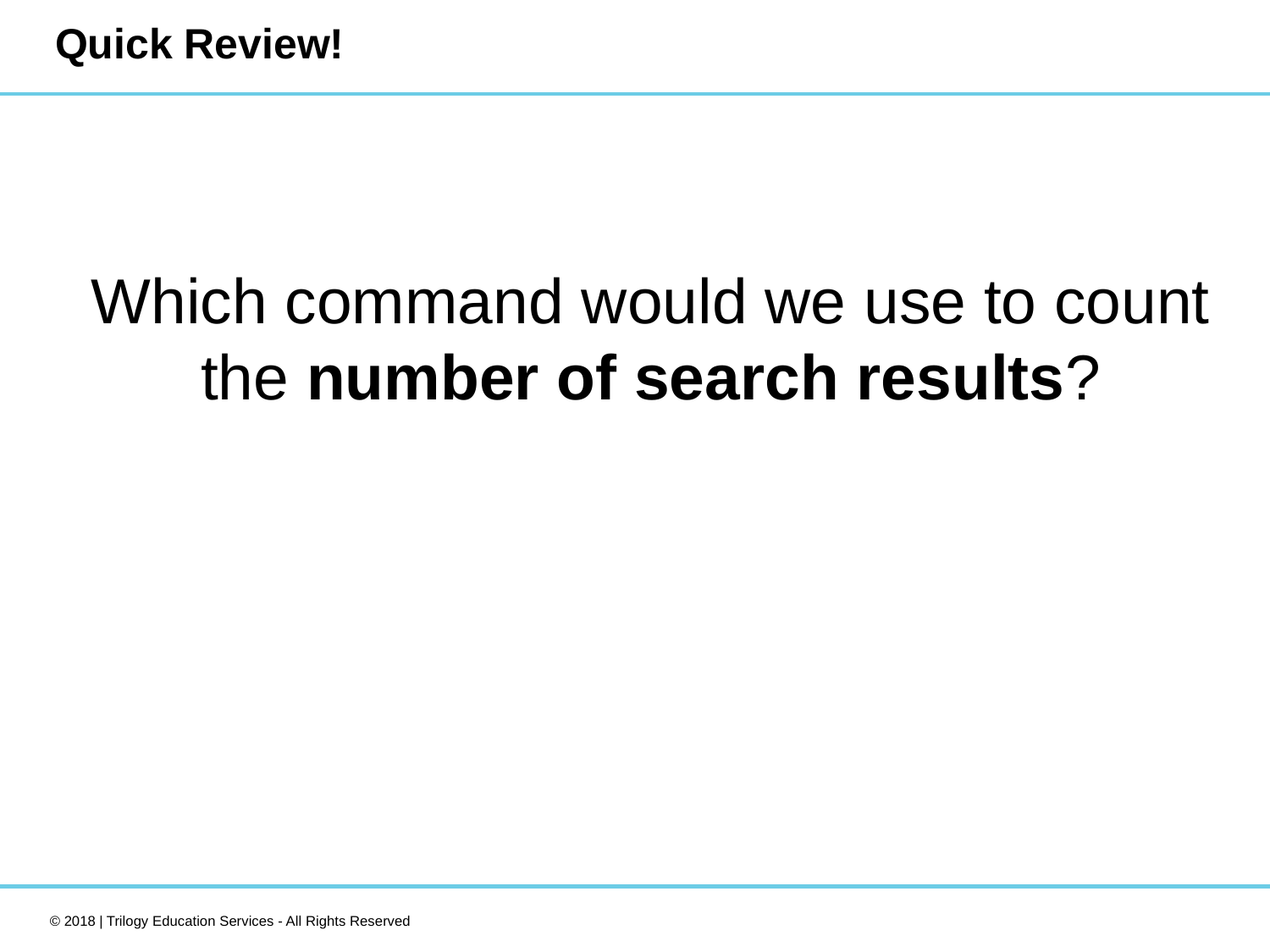

# Quick Review!
Which command would we use to count the number of search results?